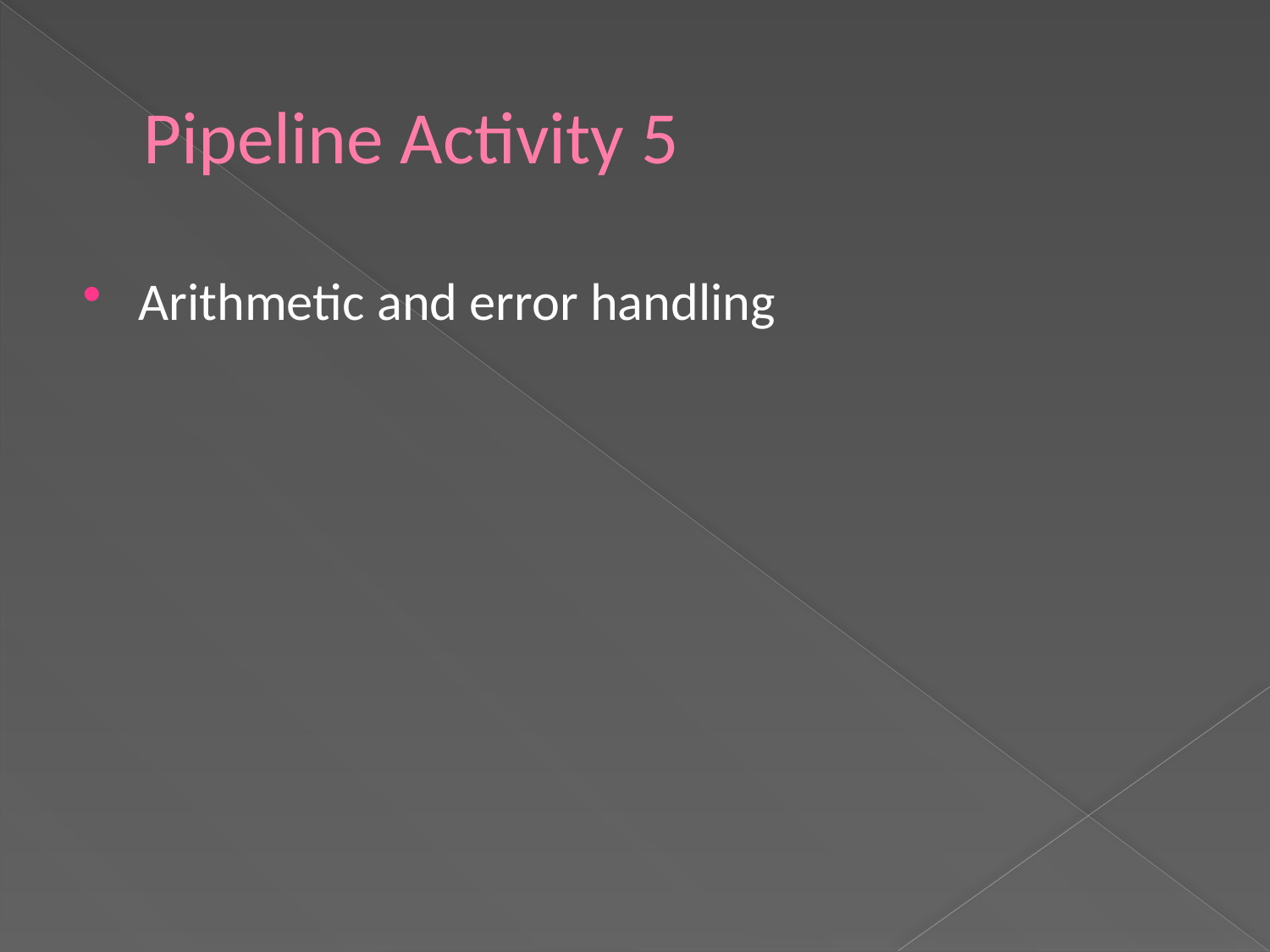

# Pipeline Activity 5
Arithmetic and error handling